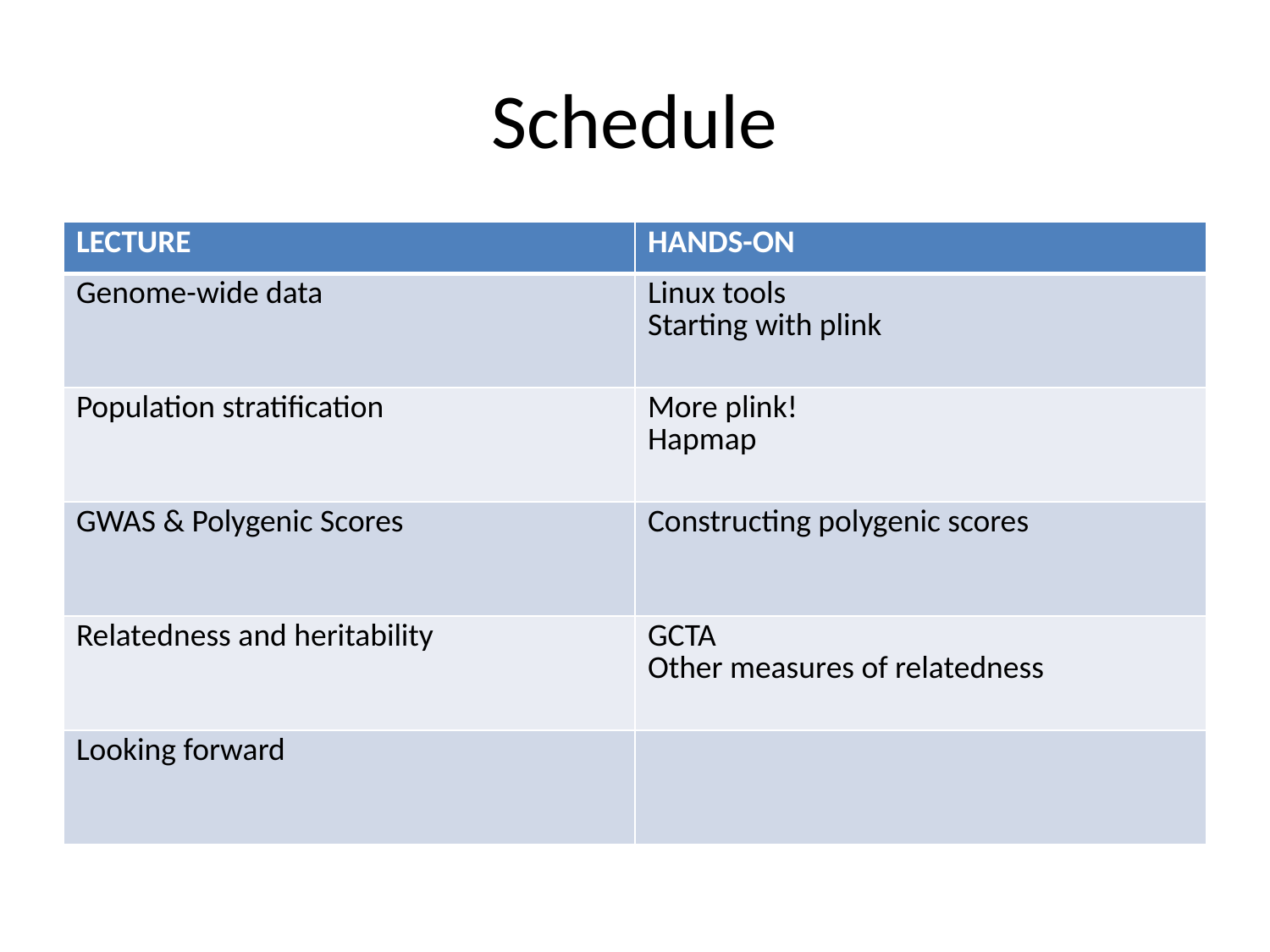

# Schedule
| LECTURE | HANDS-ON |
| --- | --- |
| Genome-wide data | Linux tools Starting with plink |
| Population stratification | More plink! Hapmap |
| GWAS & Polygenic Scores | Constructing polygenic scores |
| Relatedness and heritability | GCTA Other measures of relatedness |
| Looking forward |  |